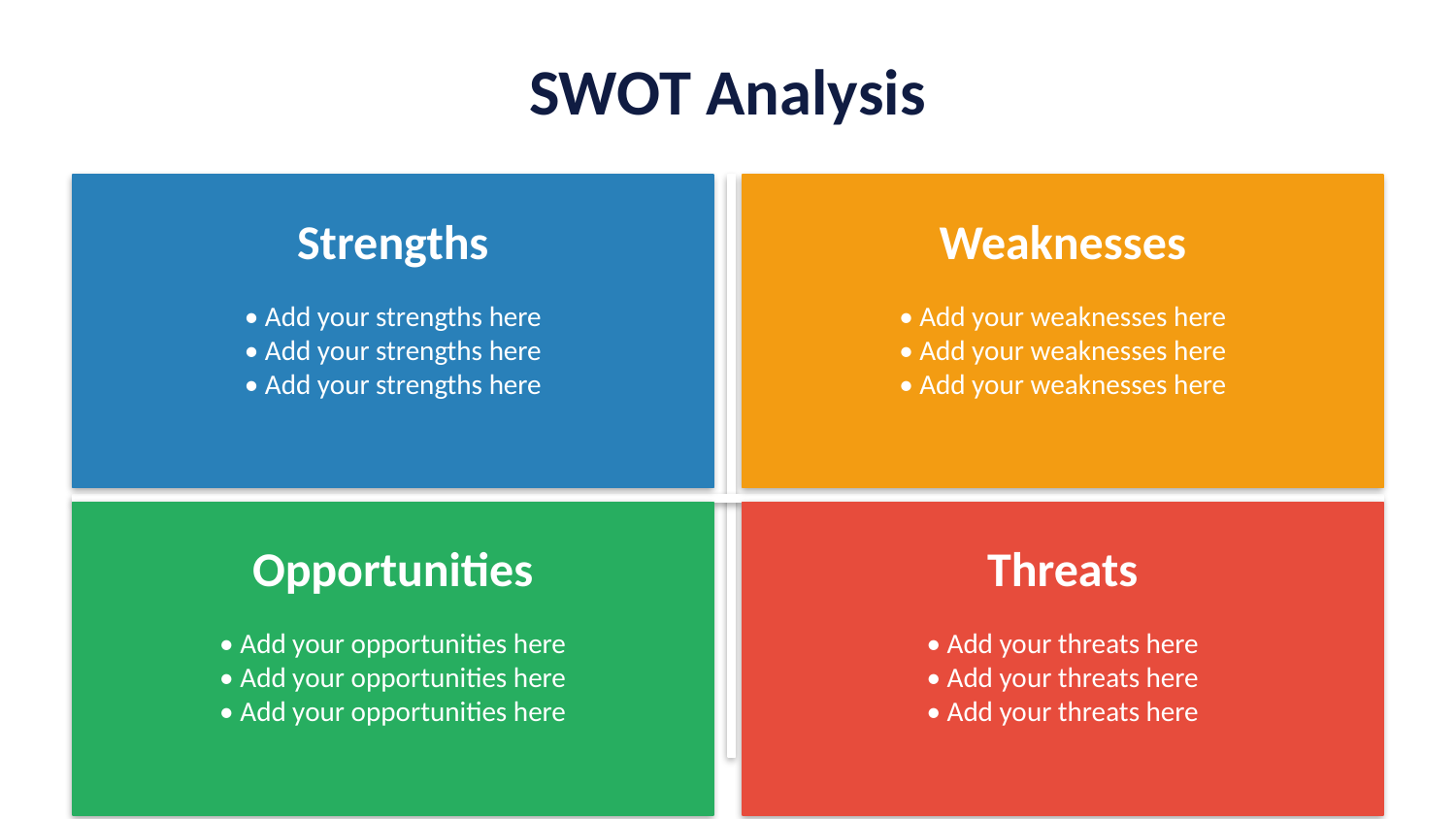

SWOT Analysis

Strengths
Weaknesses
• Add your strengths here
• Add your strengths here
• Add your strengths here
• Add your weaknesses here
• Add your weaknesses here
• Add your weaknesses here

Opportunities
Threats
• Add your opportunities here
• Add your opportunities here
• Add your opportunities here
• Add your threats here
• Add your threats here
• Add your threats here